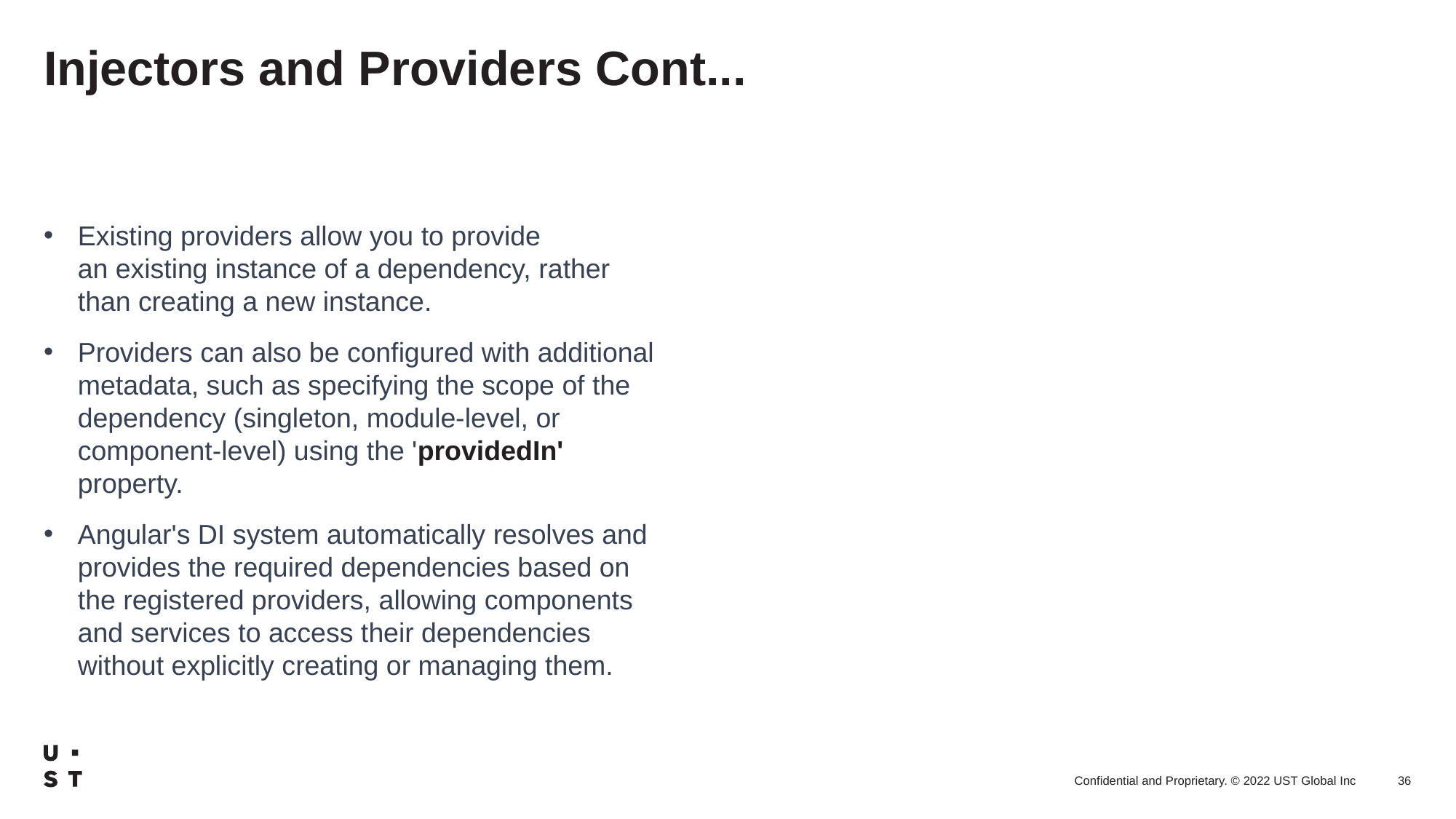

# Injectors and Providers Cont...

Existing providers allow you to provide an existing instance of a dependency, rather than creating a new instance.
Providers can also be configured with additional metadata, such as specifying the scope of the dependency (singleton, module-level, or component-level) using the 'providedIn' property.
Angular's DI system automatically resolves and provides the required dependencies based on the registered providers, allowing components and services to access their dependencies without explicitly creating or managing them.